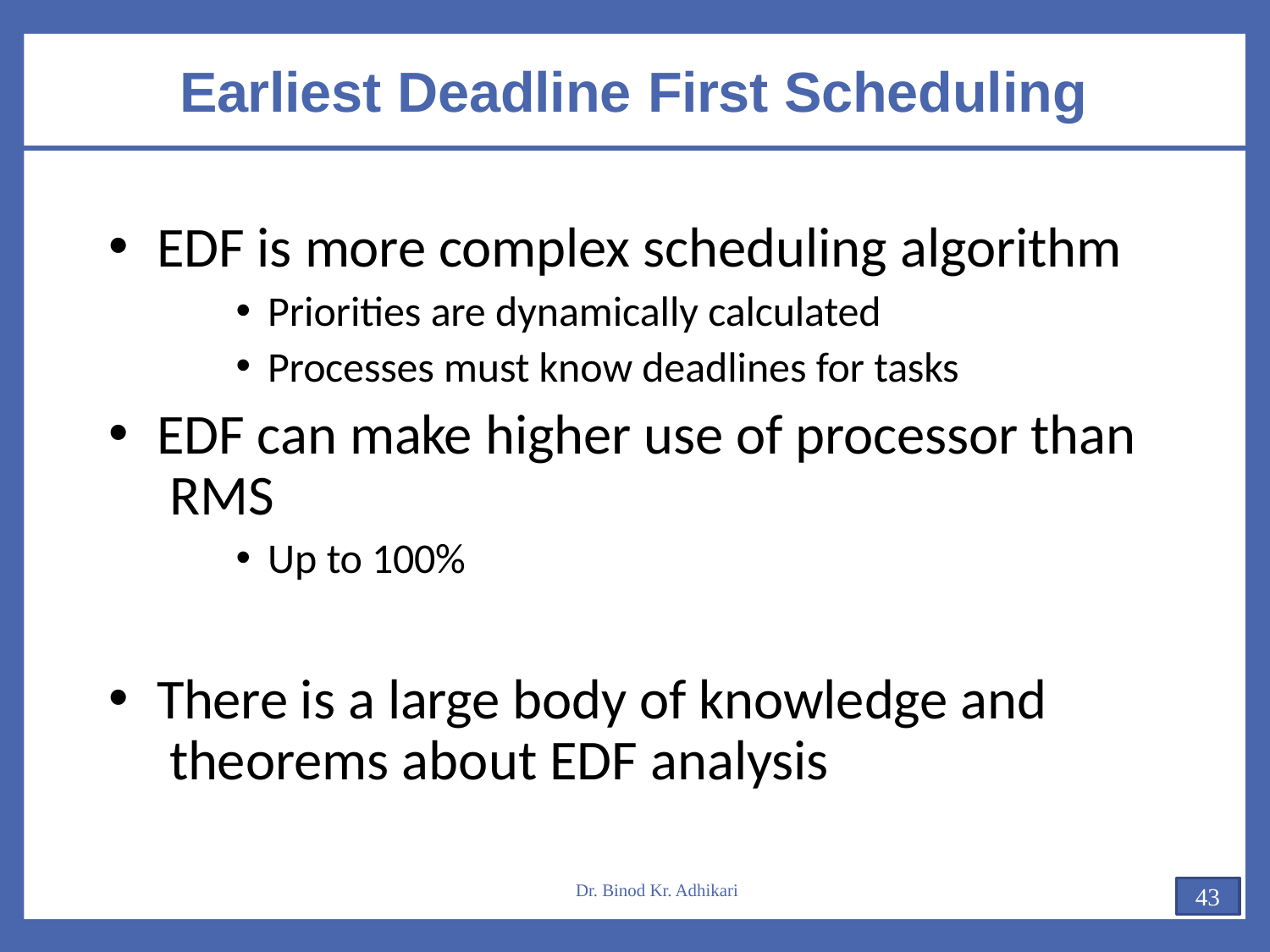

# Earliest Deadline First Scheduling
EDF is more complex scheduling algorithm
Priorities are dynamically calculated
Processes must know deadlines for tasks
EDF can make higher use of processor than  RMS
Up to 100%

There is a large body of knowledge and  theorems about EDF analysis
Dr. Binod Kr. Adhikari